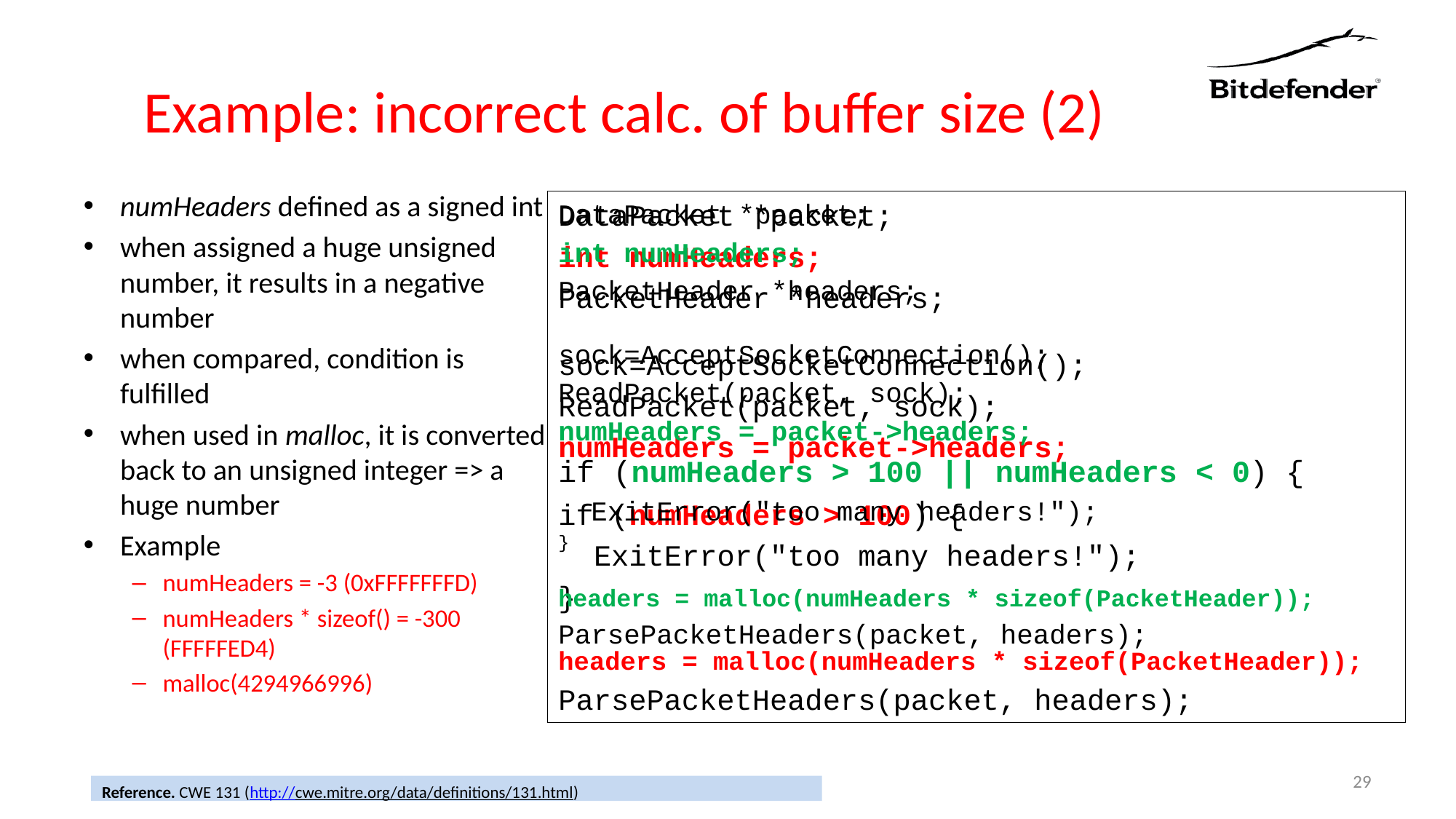

# Example: incorrect calc. of buffer size (2)
numHeaders defined as a signed int
when assigned a huge unsigned number, it results in a negative number
when compared, condition is fulfilled
when used in malloc, it is converted back to an unsigned integer => a huge number
Example
numHeaders = -3 (0xFFFFFFFD)
numHeaders * sizeof() = -300 (FFFFFED4)
malloc(4294966996)
DataPacket *packet;
int numHeaders;
PacketHeader *headers;

sock=AcceptSocketConnection();
ReadPacket(packet, sock);
numHeaders = packet->headers;

if (numHeaders > 100) {
  ExitError("too many headers!");
}

headers = malloc(numHeaders * sizeof(PacketHeader));
ParsePacketHeaders(packet, headers);
DataPacket *packet;
int numHeaders;
PacketHeader *headers;

sock=AcceptSocketConnection();
ReadPacket(packet, sock);
numHeaders = packet->headers;
if (numHeaders > 100 || numHeaders < 0) {
  ExitError("too many headers!");
}

headers = malloc(numHeaders * sizeof(PacketHeader));
ParsePacketHeaders(packet, headers);
29
Reference. CWE 131 (http://cwe.mitre.org/data/definitions/131.html)